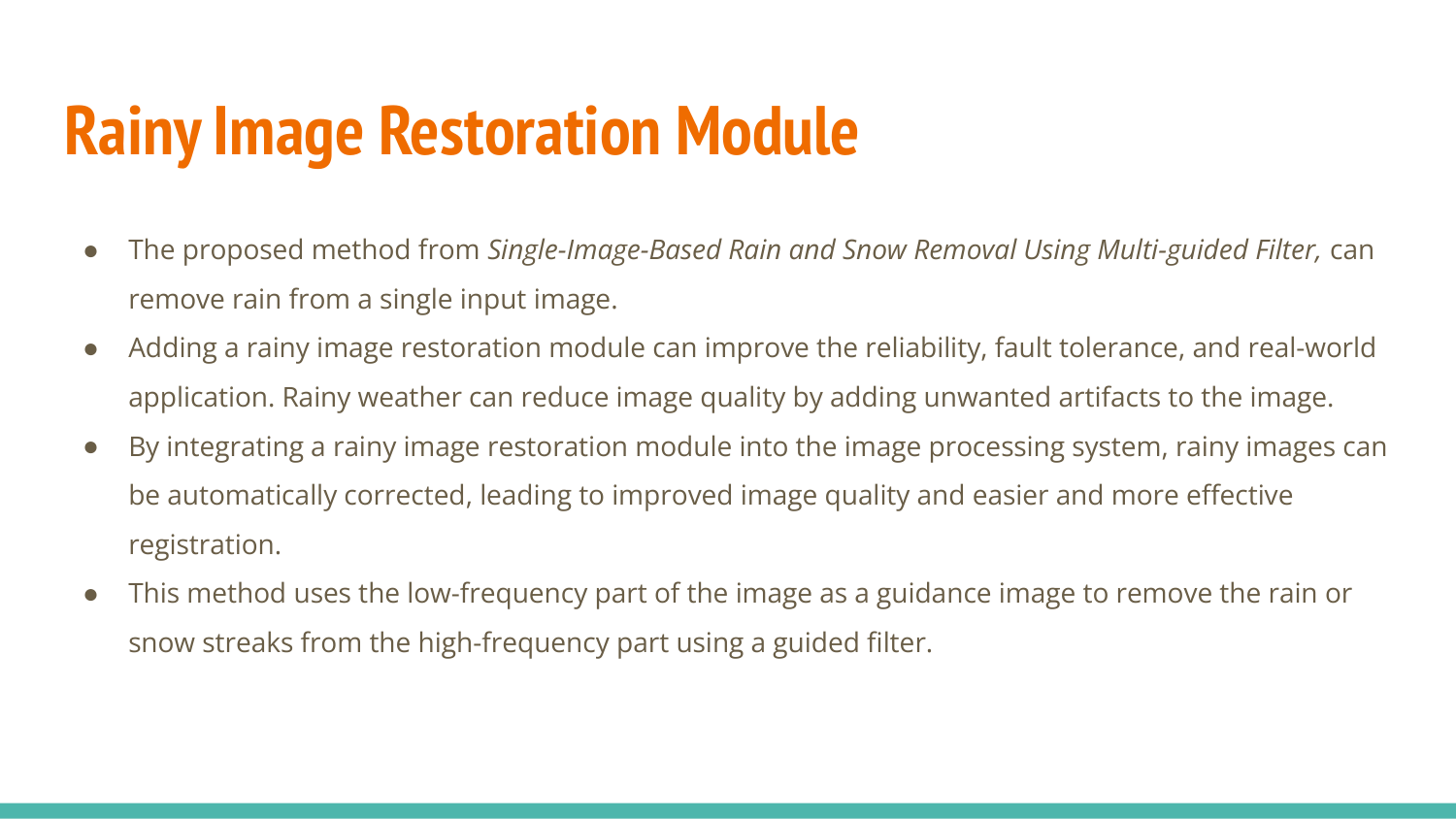

# Rainy Image Restoration Module
The proposed method from Single-Image-Based Rain and Snow Removal Using Multi-guided Filter, can remove rain from a single input image.
Adding a rainy image restoration module can improve the reliability, fault tolerance, and real-world application. Rainy weather can reduce image quality by adding unwanted artifacts to the image.
By integrating a rainy image restoration module into the image processing system, rainy images can be automatically corrected, leading to improved image quality and easier and more effective registration.
This method uses the low-frequency part of the image as a guidance image to remove the rain or snow streaks from the high-frequency part using a guided filter.